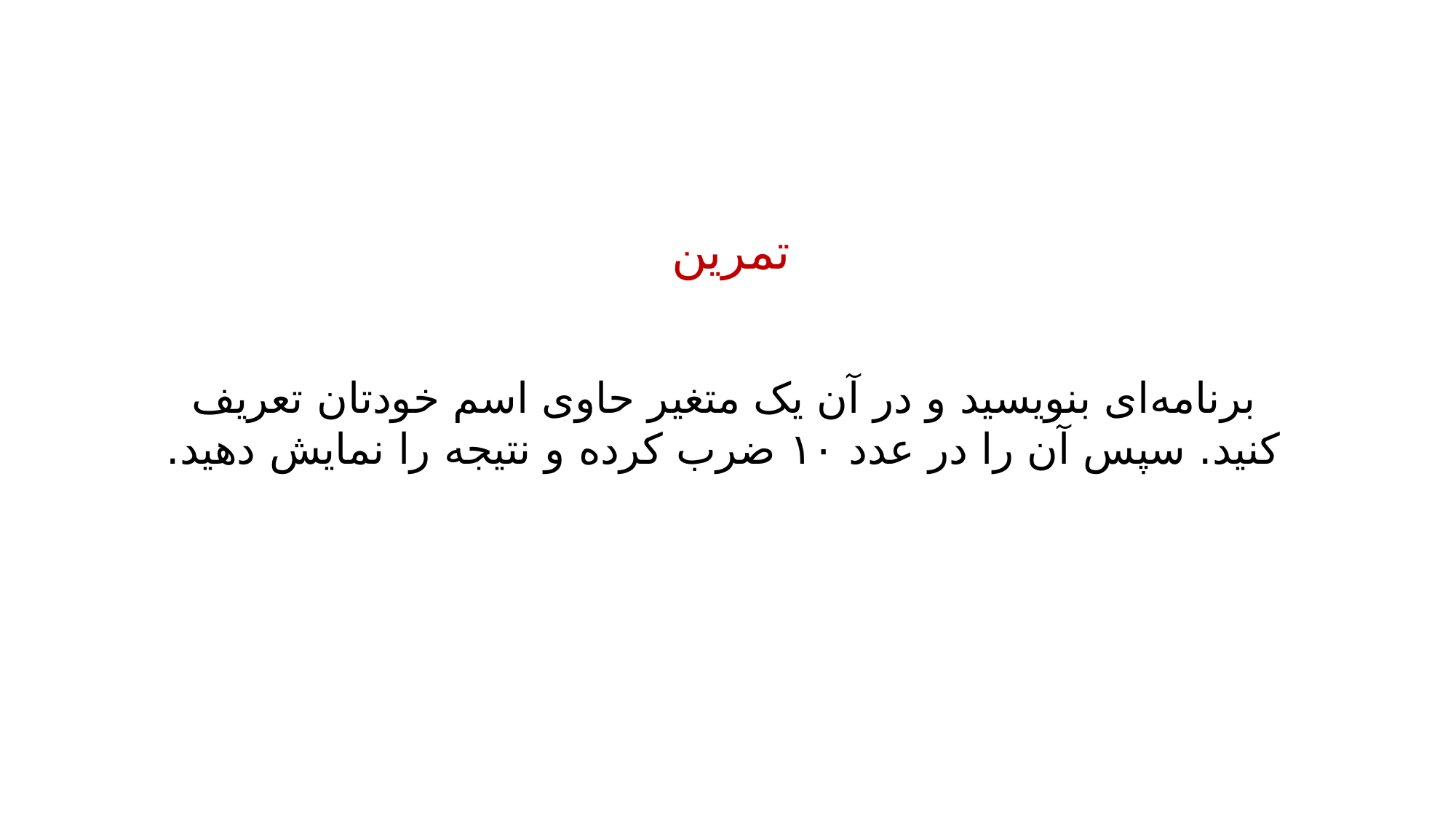

تمرین
برنامه‌ای بنویسید و در آن یک متغیر حاوی اسم خودتان تعریف کنید. سپس آن را در عدد ۱۰ ضرب کرده و نتیجه را نمایش دهید.